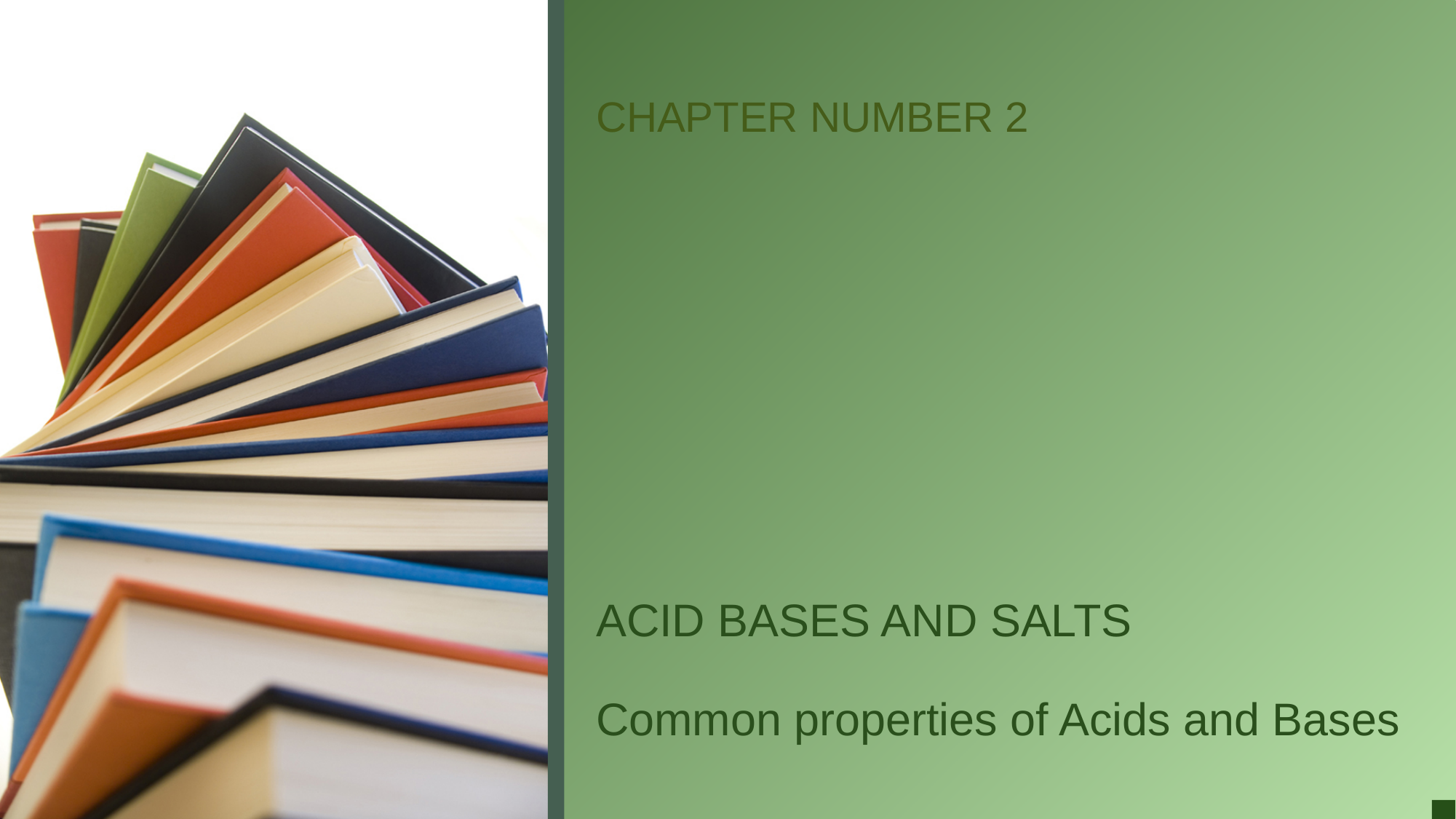

CHAPTER NUMBER 2
# ACID BASES AND SALTS Common properties of Acids and Bases